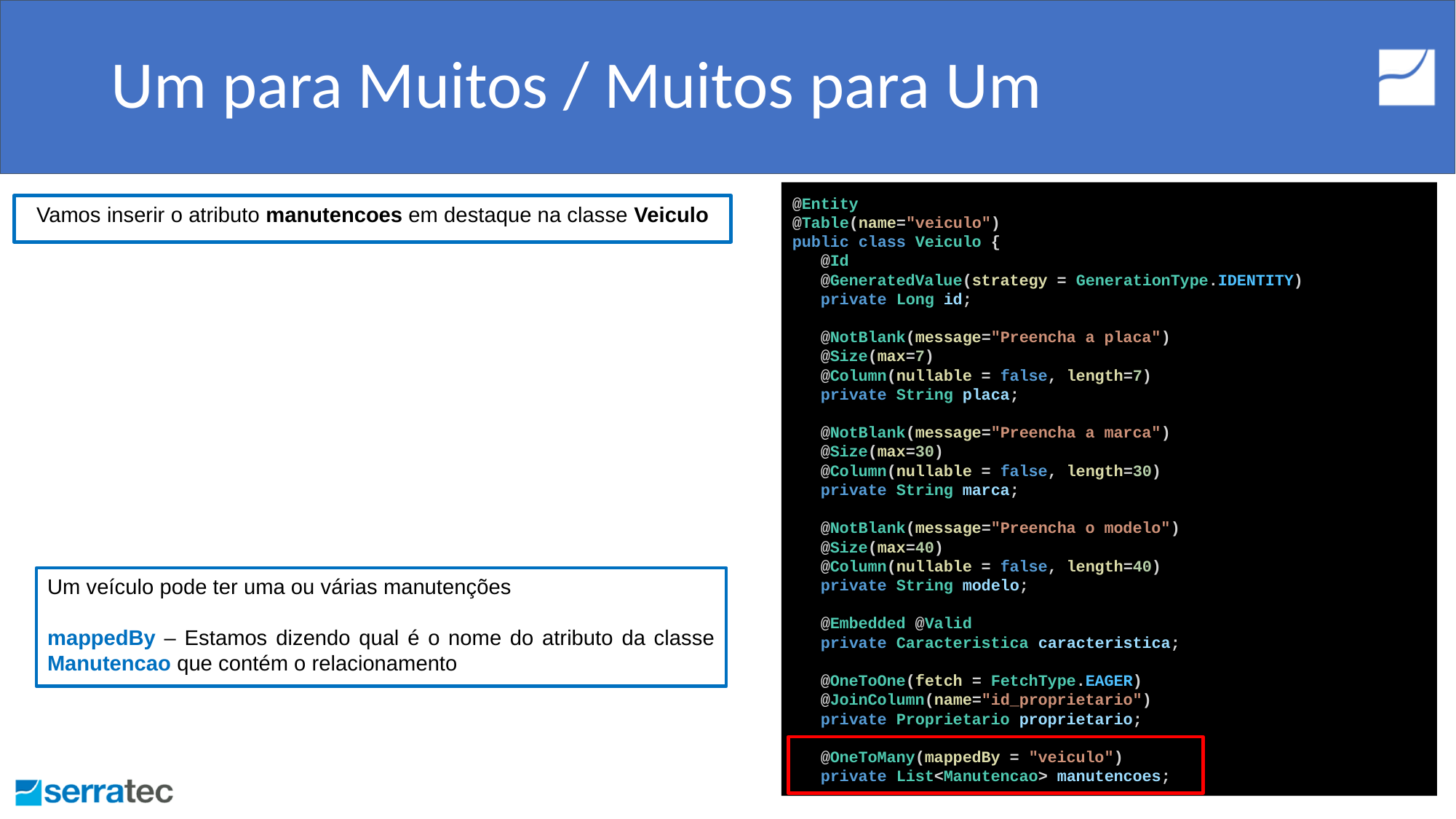

# Um para Muitos / Muitos para Um
@Entity
@Table(name="veiculo")
public class Veiculo {
   @Id
   @GeneratedValue(strategy = GenerationType.IDENTITY)
   private Long id;

   @NotBlank(message="Preencha a placa")
   @Size(max=7)
   @Column(nullable = false, length=7)
   private String placa;

   @NotBlank(message="Preencha a marca")
   @Size(max=30)
   @Column(nullable = false, length=30)
   private String marca;

   @NotBlank(message="Preencha o modelo")
   @Size(max=40)
   @Column(nullable = false, length=40)
   private String modelo;

   @Embedded @Valid
   private Caracteristica caracteristica;

   @OneToOne(fetch = FetchType.EAGER)
   @JoinColumn(name="id_proprietario")
   private Proprietario proprietario;

   @OneToMany(mappedBy = "veiculo")
   private List<Manutencao> manutencoes;
Vamos inserir o atributo manutencoes em destaque na classe Veiculo
Um veículo pode ter uma ou várias manutenções

mappedBy – Estamos dizendo qual é o nome do atributo da classe Manutencao que contém o relacionamento